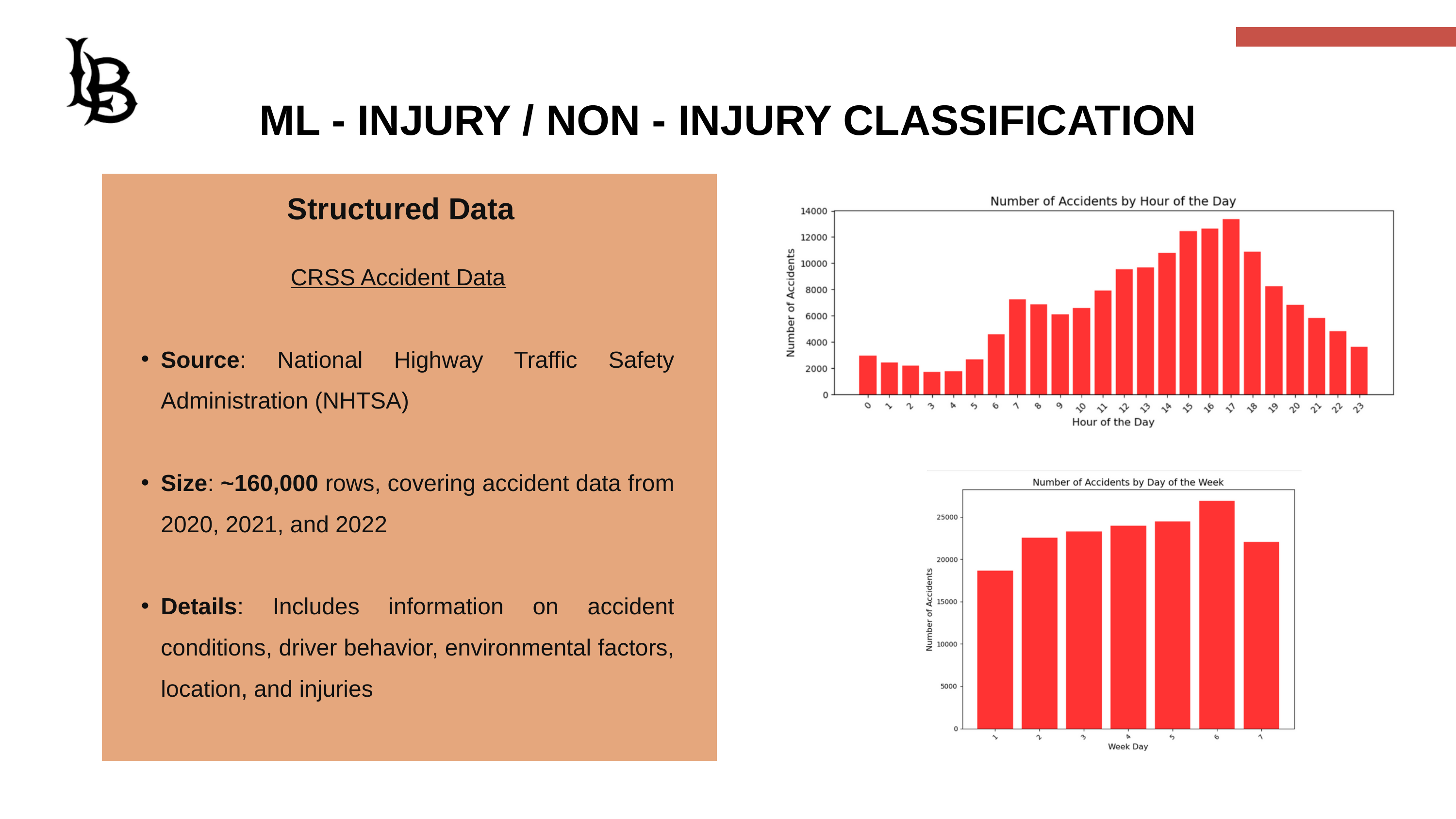

ML - INJURY / NON - INJURY CLASSIFICATION

Structured Data

CRSS Accident Data

Source: National Highway Traffic Safety Administration (NHTSA)

Size: ~160,000 rows, covering accident data from 2020, 2021, and 2022

Details: Includes information on accident conditions, driver behavior, environmental factors, location, and injuries